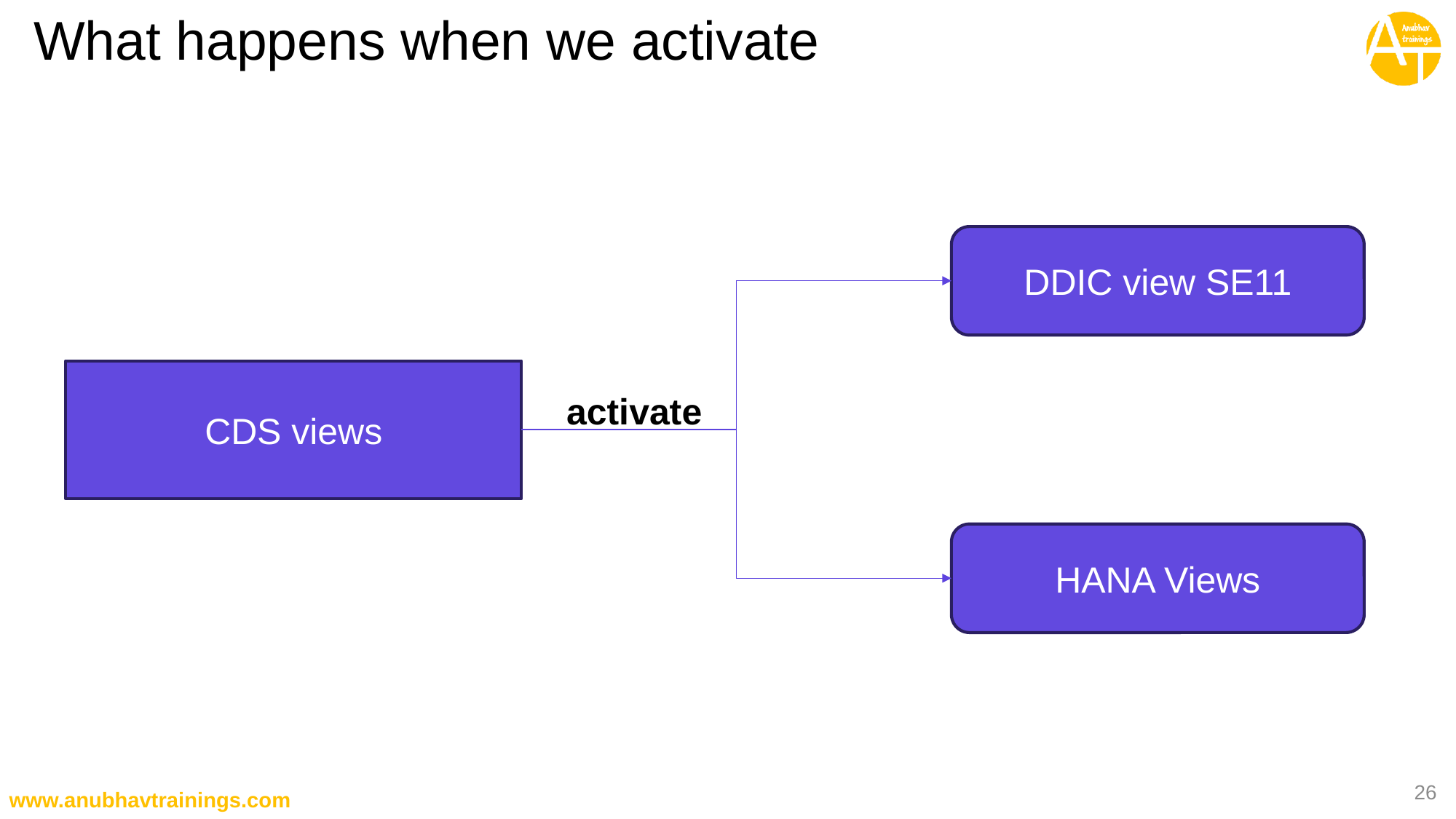

What happens when we activate
DDIC view SE11
CDS views
activate
HANA Views
26
www.anubhavtrainings.com